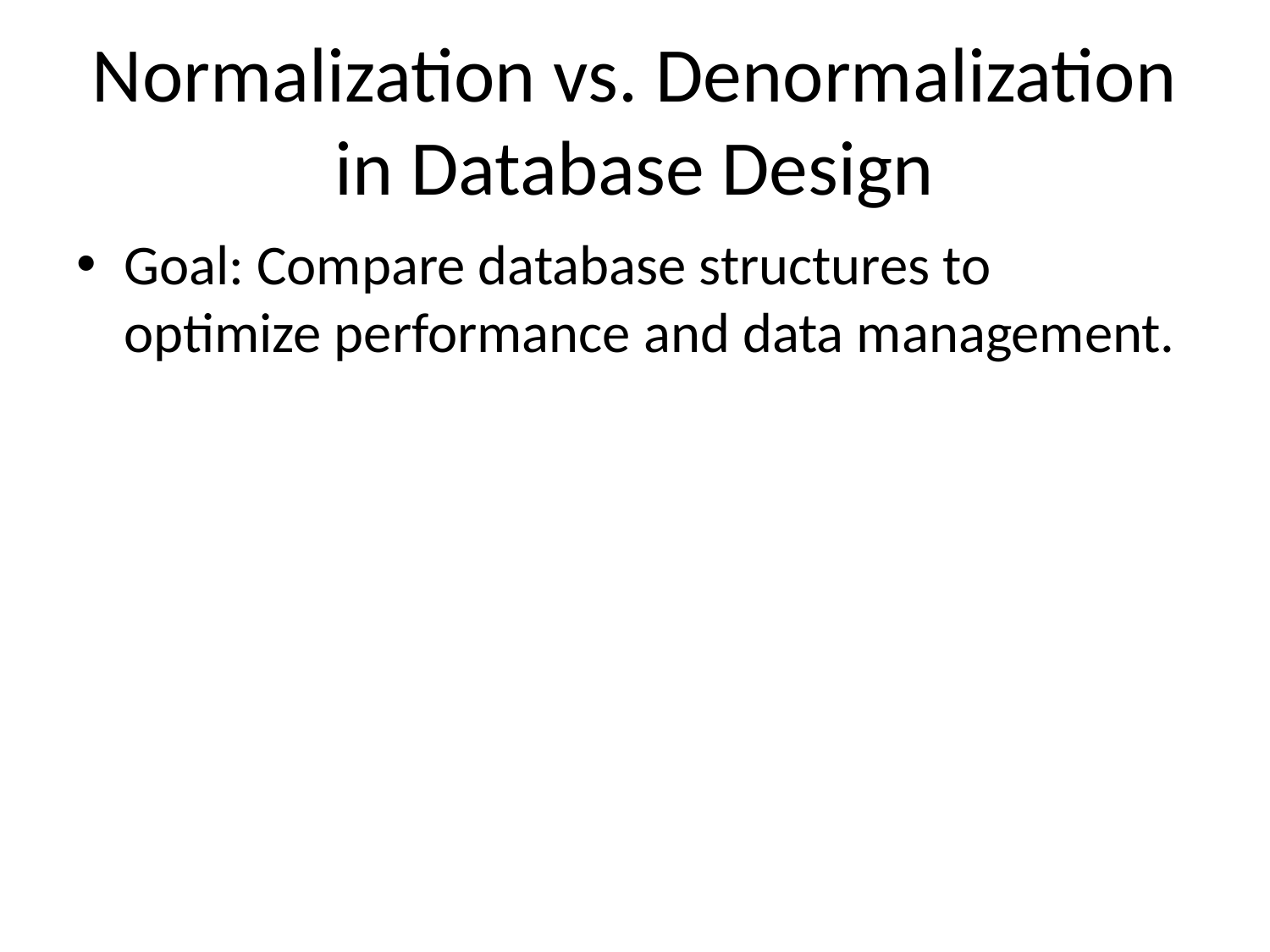

# Normalization vs. Denormalization in Database Design
Goal: Compare database structures to optimize performance and data management.